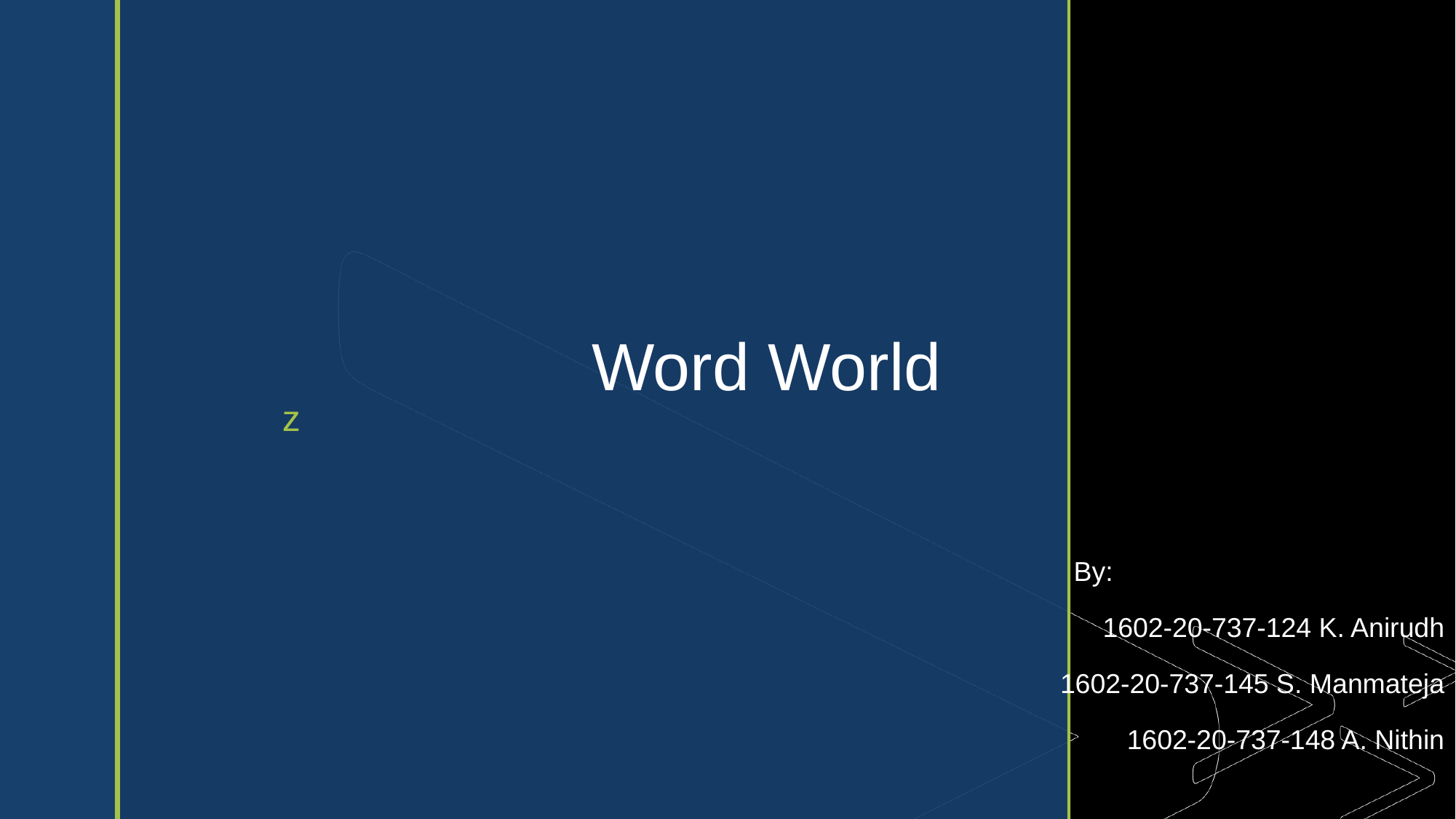

# Word World
           By:
1602-20-737-124 K. Anirudh
1602-20-737-145 S. Manmateja
1602-20-737-148 A. Nithin